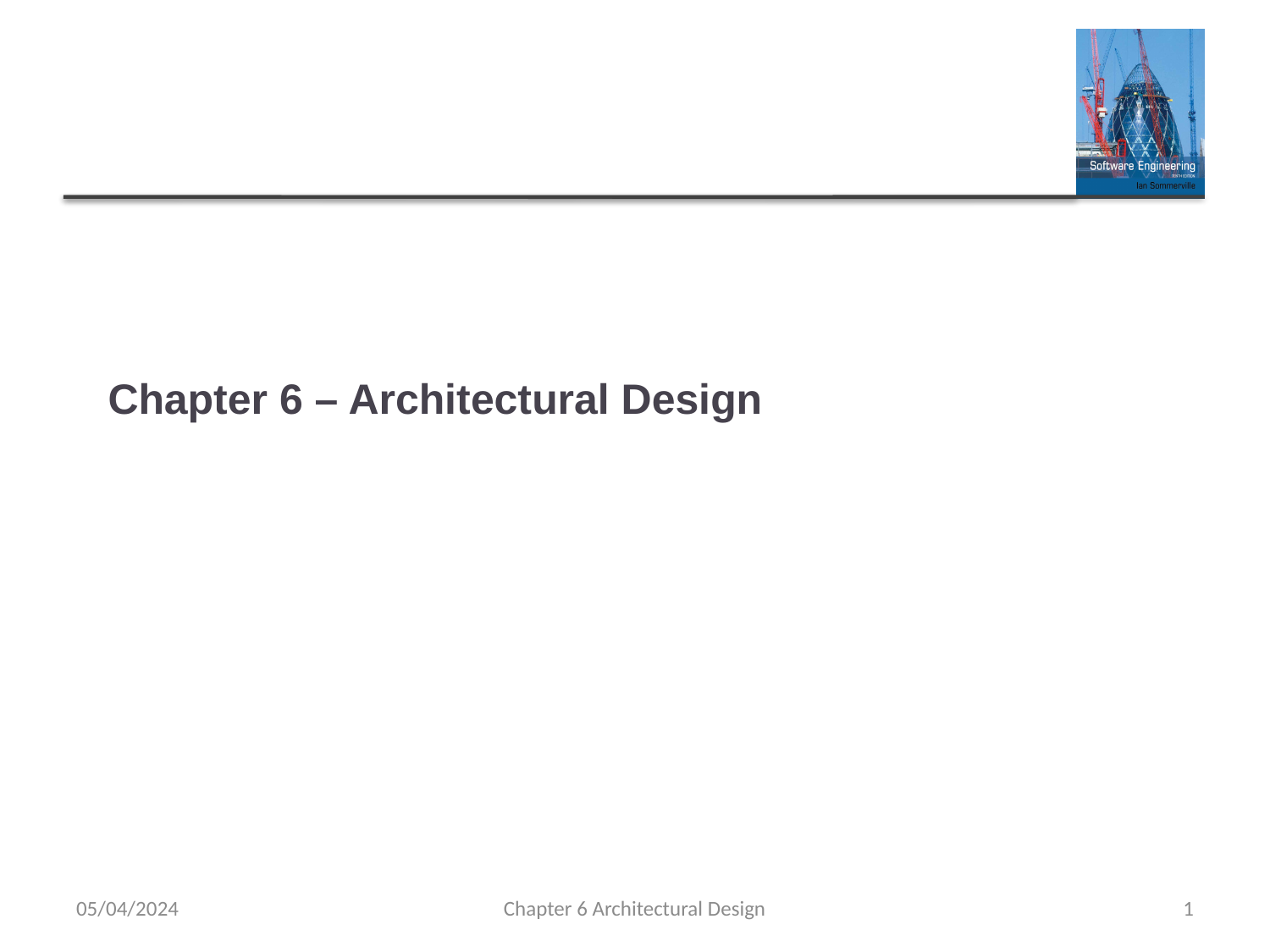

# Chapter 6 – Architectural Design

05/04/2024
Chapter 6 Architectural Design
1